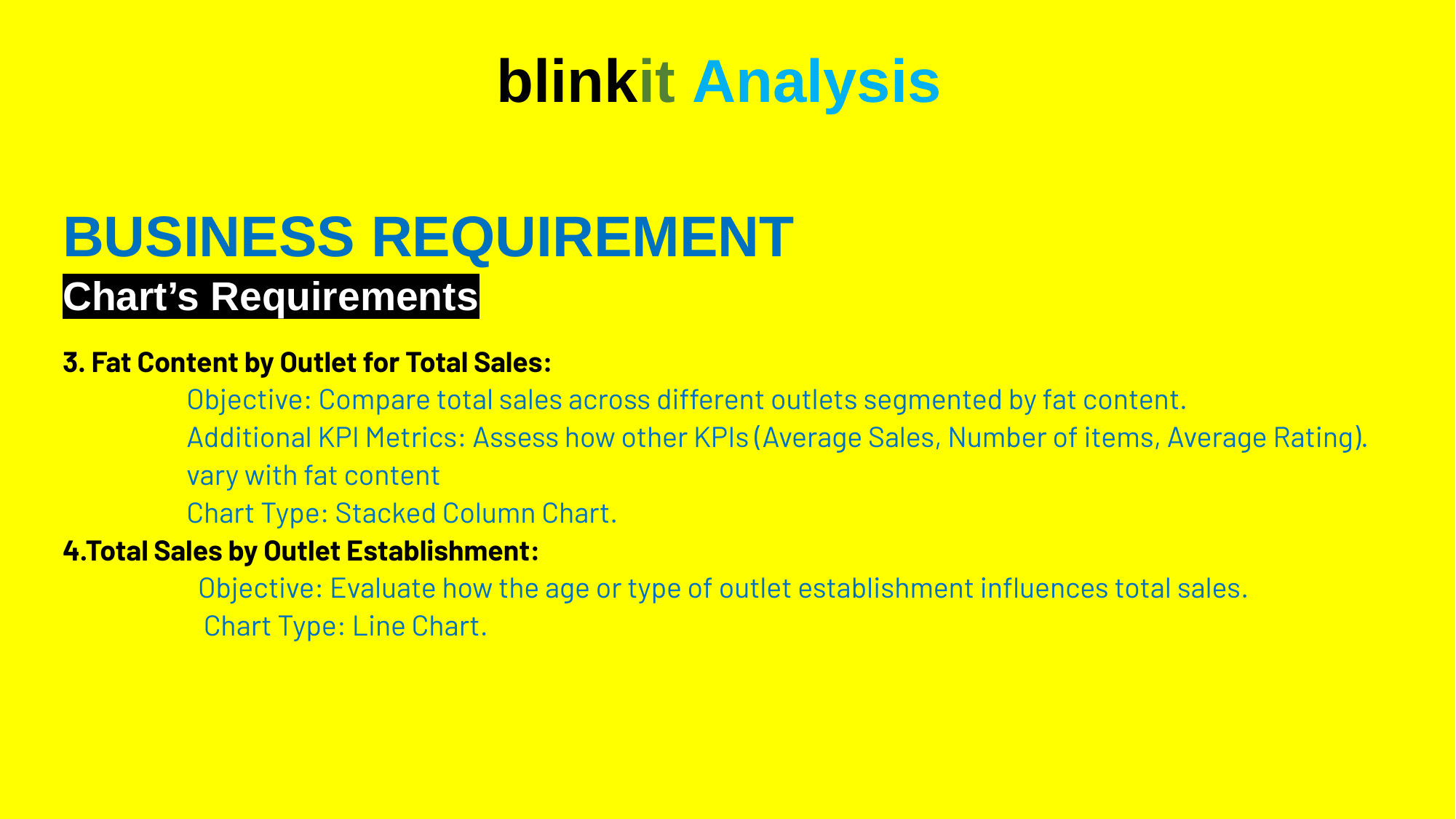

# blinkit Analysis

BUSINESS REQUIREMENT
Chart’s Requirements

3. Fat Content by Outlet for Total Sales:
                      Objective: Compare total sales across different outlets segmented by fat content.
                      Additional KPI Metrics: Assess how other KPIs (Average Sales, Number of items, Average Rating).
                      vary with fat content
                      Chart Type: Stacked Column Chart.
4.Total Sales by Outlet Establishment:
                        Objective: Evaluate how the age or type of outlet establishment influences total sales.
                         Chart Type: Line Chart.